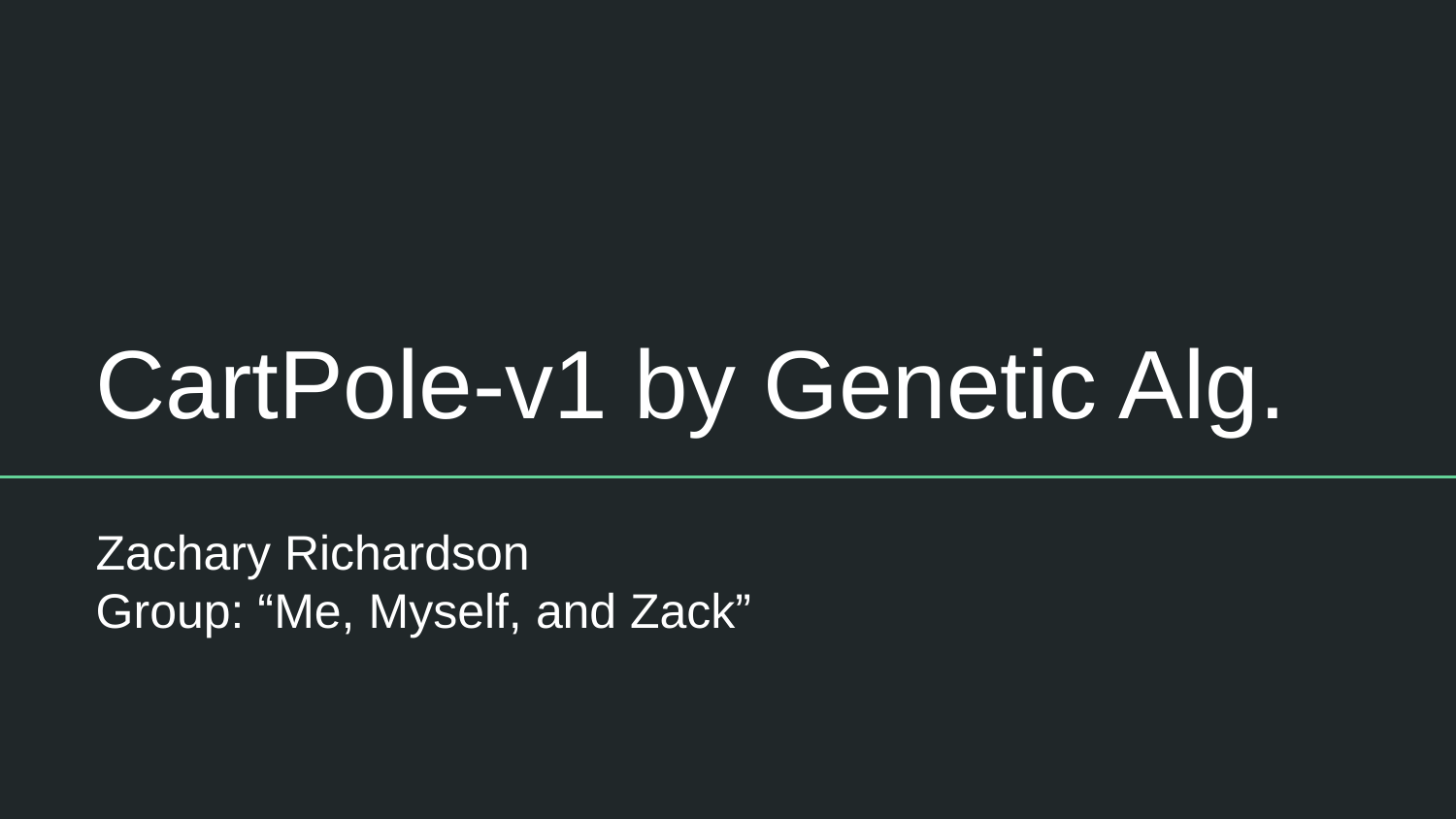

# CartPole-v1 by Genetic Alg.
Zachary Richardson
Group: “Me, Myself, and Zack”